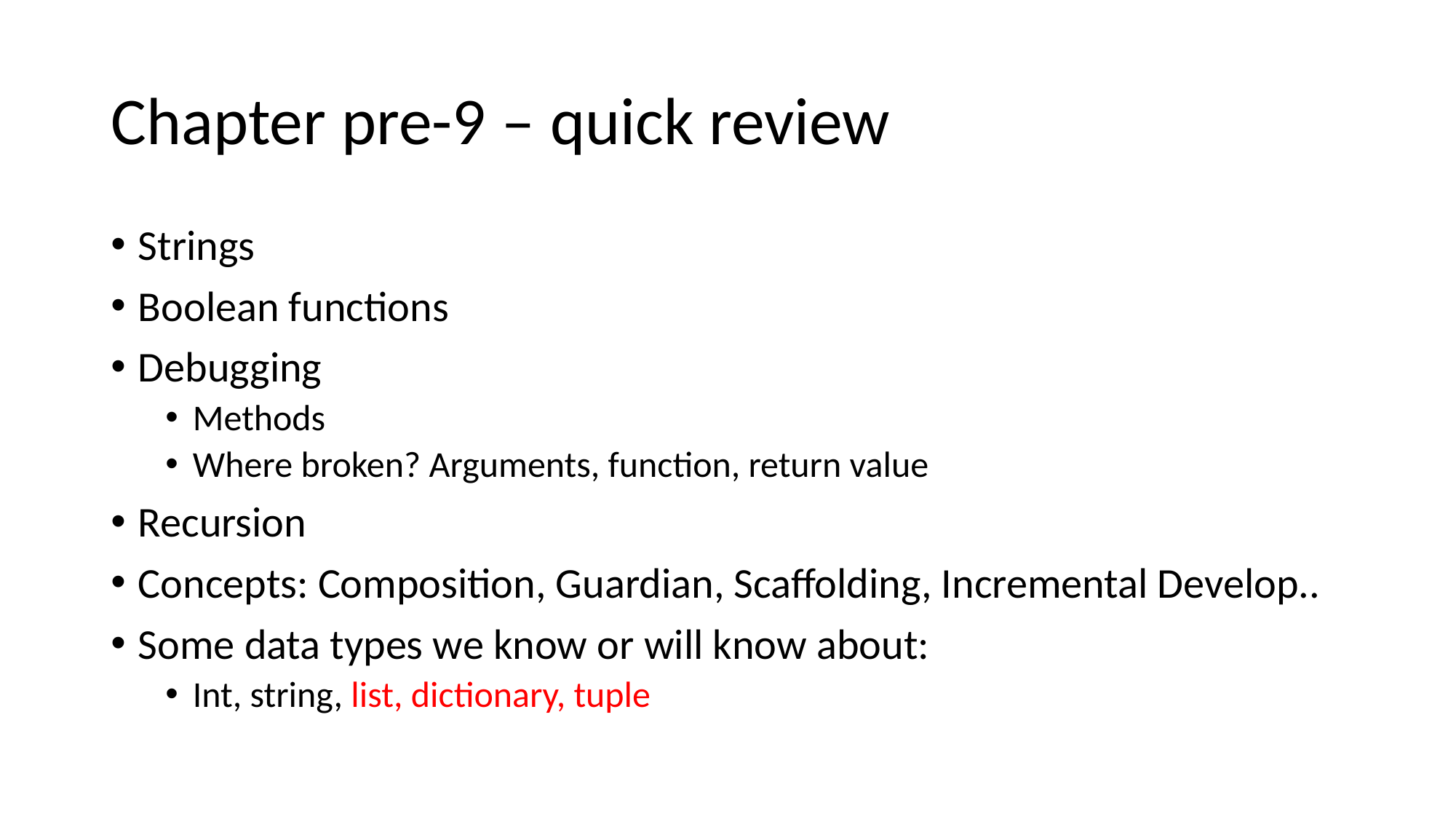

# Chapter pre-9 – quick review
Strings
Boolean functions
Debugging
Methods
Where broken? Arguments, function, return value
Recursion
Concepts: Composition, Guardian, Scaffolding, Incremental Develop..
Some data types we know or will know about:
Int, string, list, dictionary, tuple